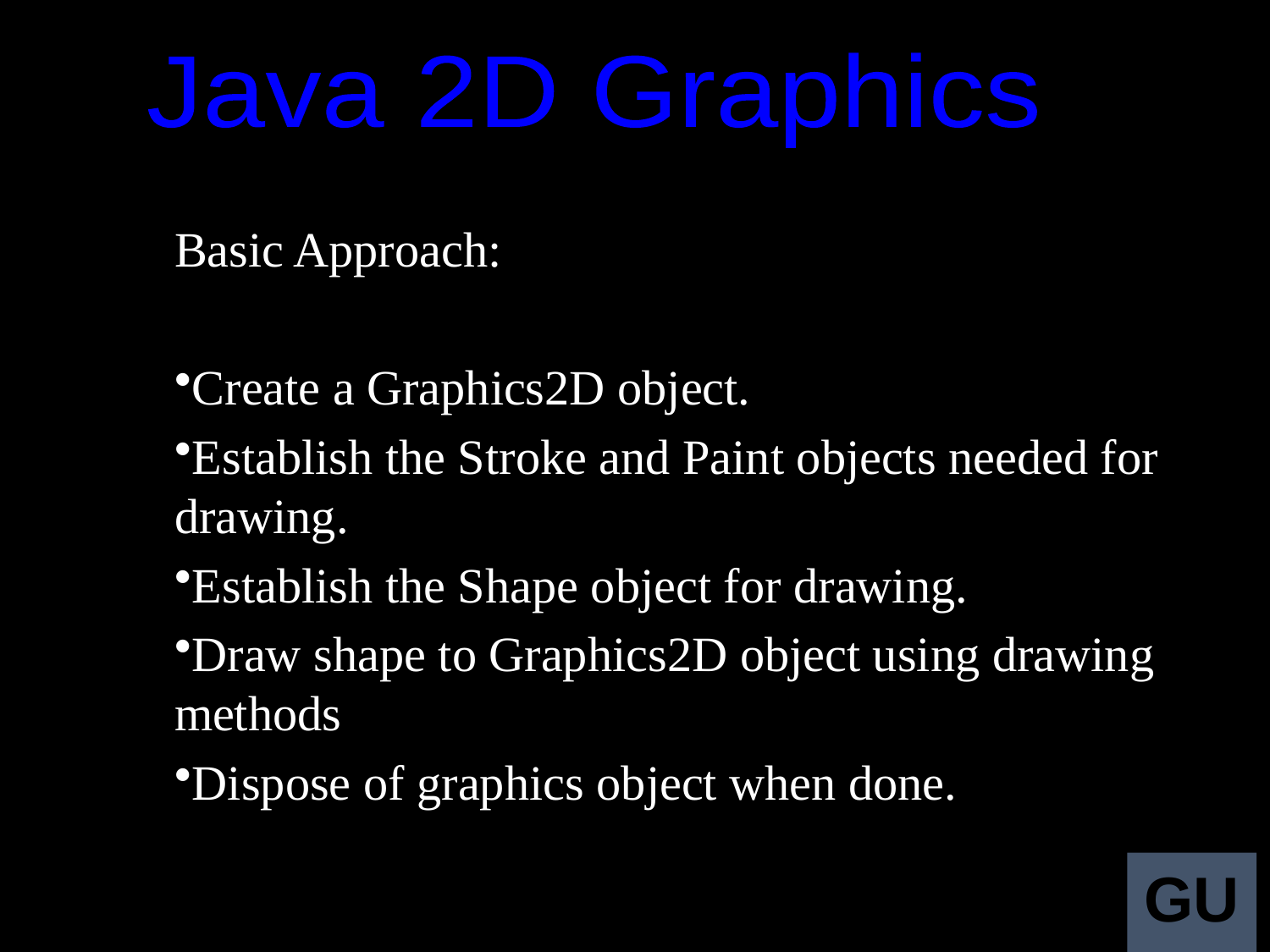

Java 2D Graphics

Basic Approach:

Create a Graphics2D object.
Establish the Stroke and Paint objects needed for drawing.
Establish the Shape object for drawing.
Draw shape to Graphics2D object using drawing methods
Dispose of graphics object when done.